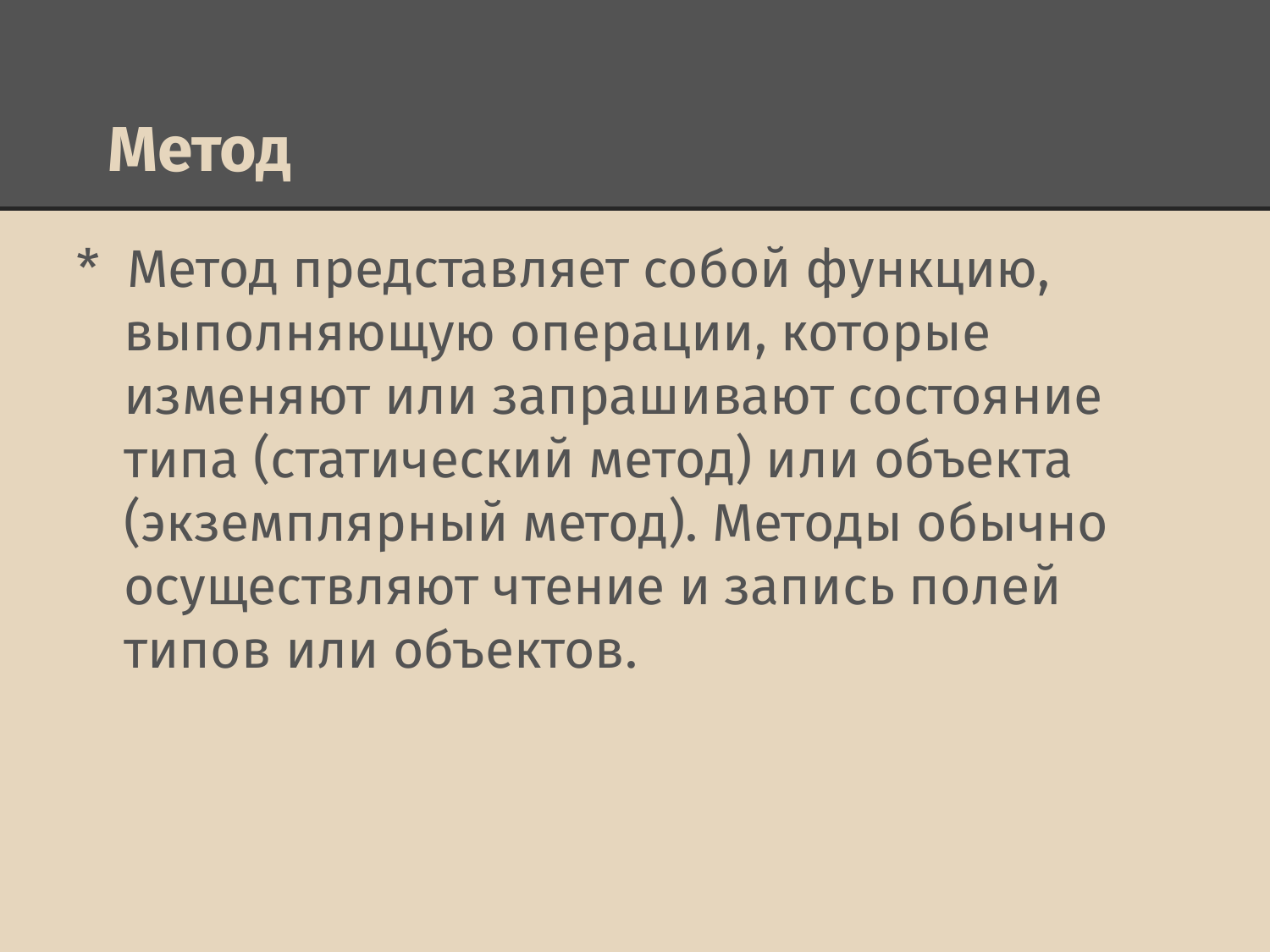

# Метод
*  Метод представляет собой функцию, выполняющую операции, которые изменяют или запрашивают состояние типа (статический метод) или объекта (экземплярный метод). Методы обычно осуществляют чтение и запись полей типов или объектов.